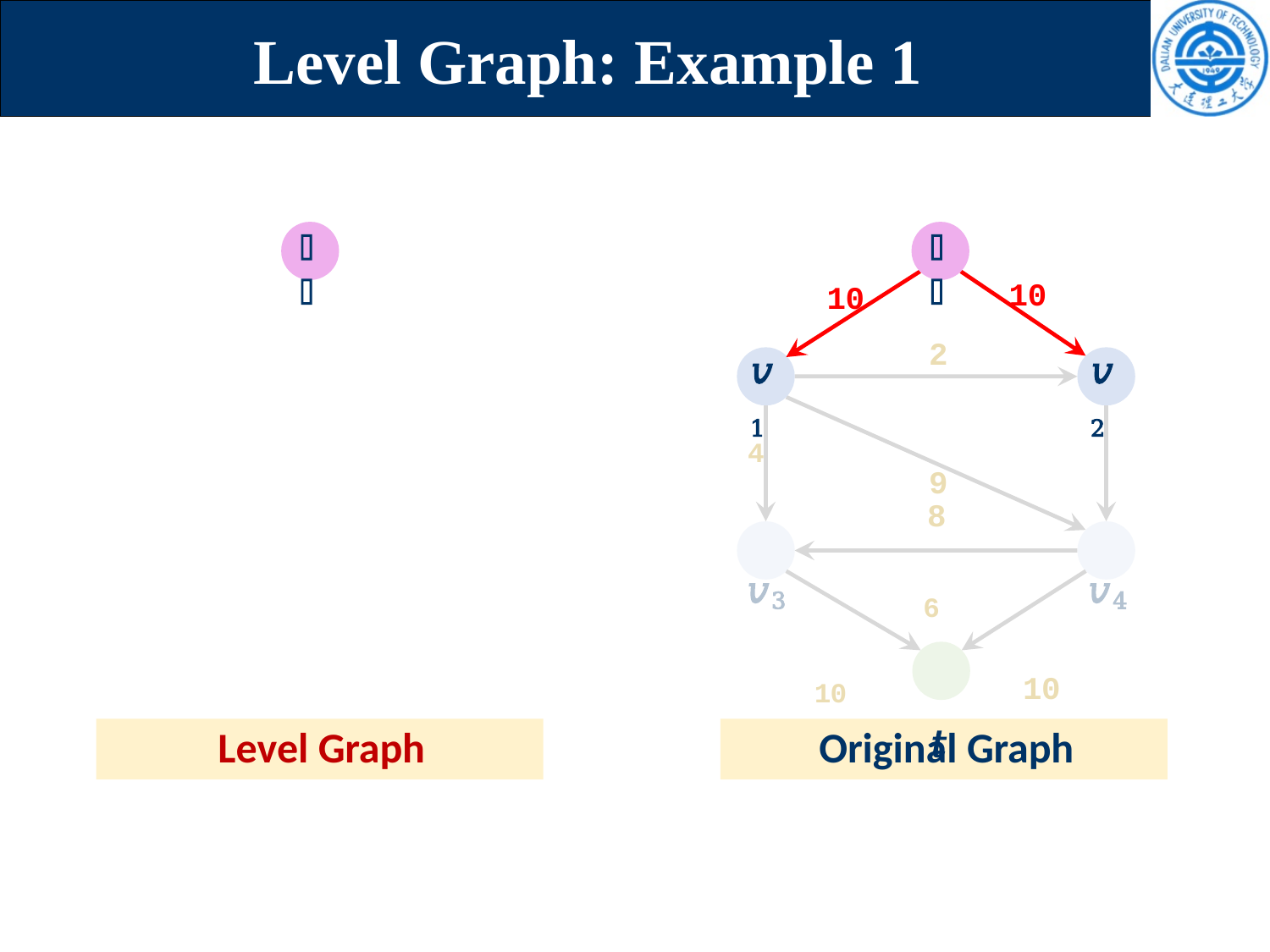

# Level Graph: Example 1

𝑠
𝑠

10
10
2

4	9
8
𝑣3	6	𝑣4
10	10
𝑡
𝑣1
𝑣2

Level Graph
Original Graph